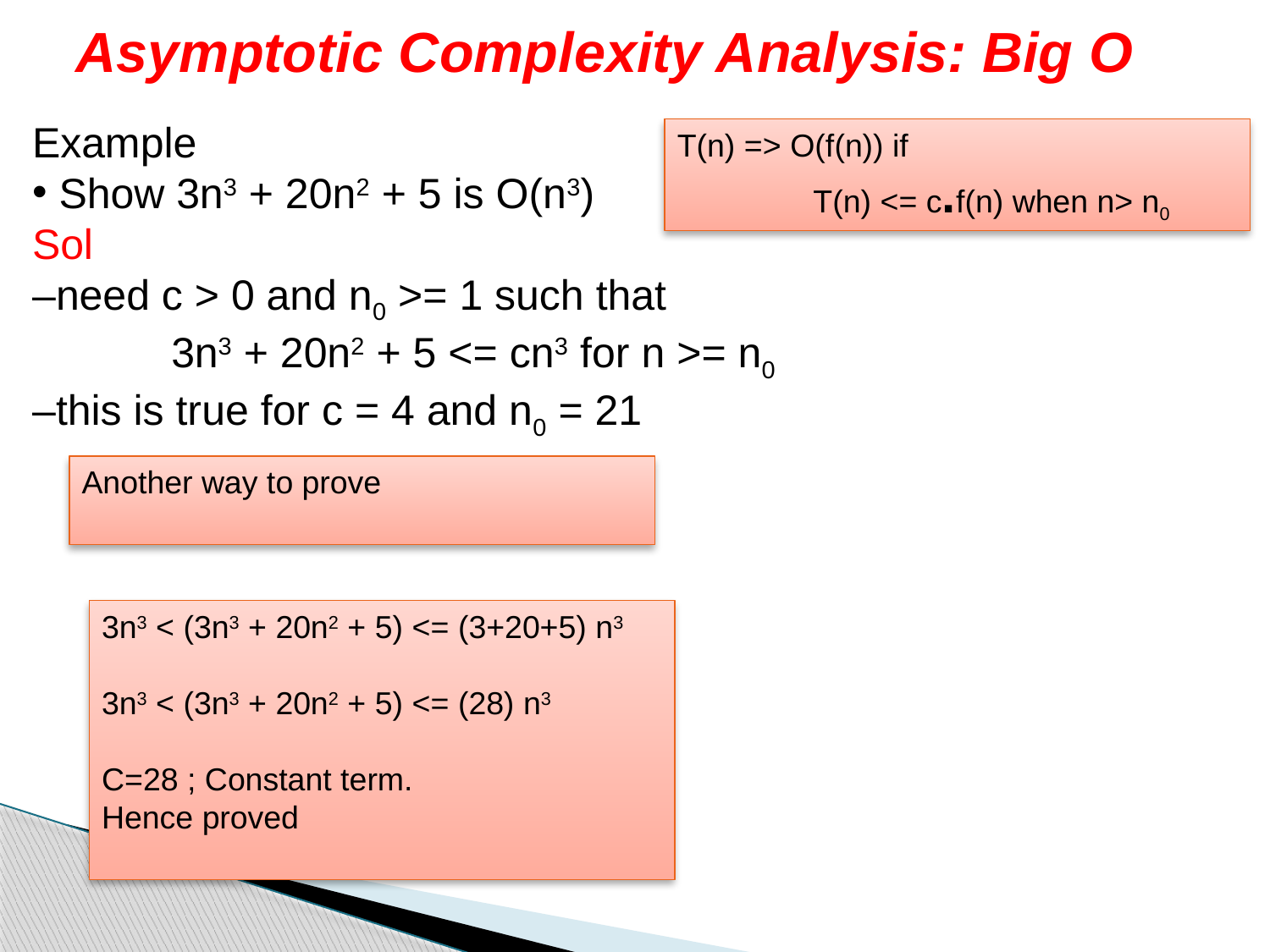

# Asymptotic Complexity Analysis: Big O
Example
 Show 3n3 + 20n2 + 5 is O(n3)
Sol
–need c > 0 and n0 >= 1 such that
	 3n3 + 20n2 + 5 <= cn3 for n >= n0
–this is true for c = 4 and n0 = 21

T(n) => O(f(n)) if
	 T(n) <= c.f(n) when n> n0
Another way to prove

3n3 < (3n3 + 20n2 + 5) <= (3+20+5) n3

3n3 < (3n3 + 20n2 + 5) <= (28) n3

C=28 ; Constant term.
Hence proved